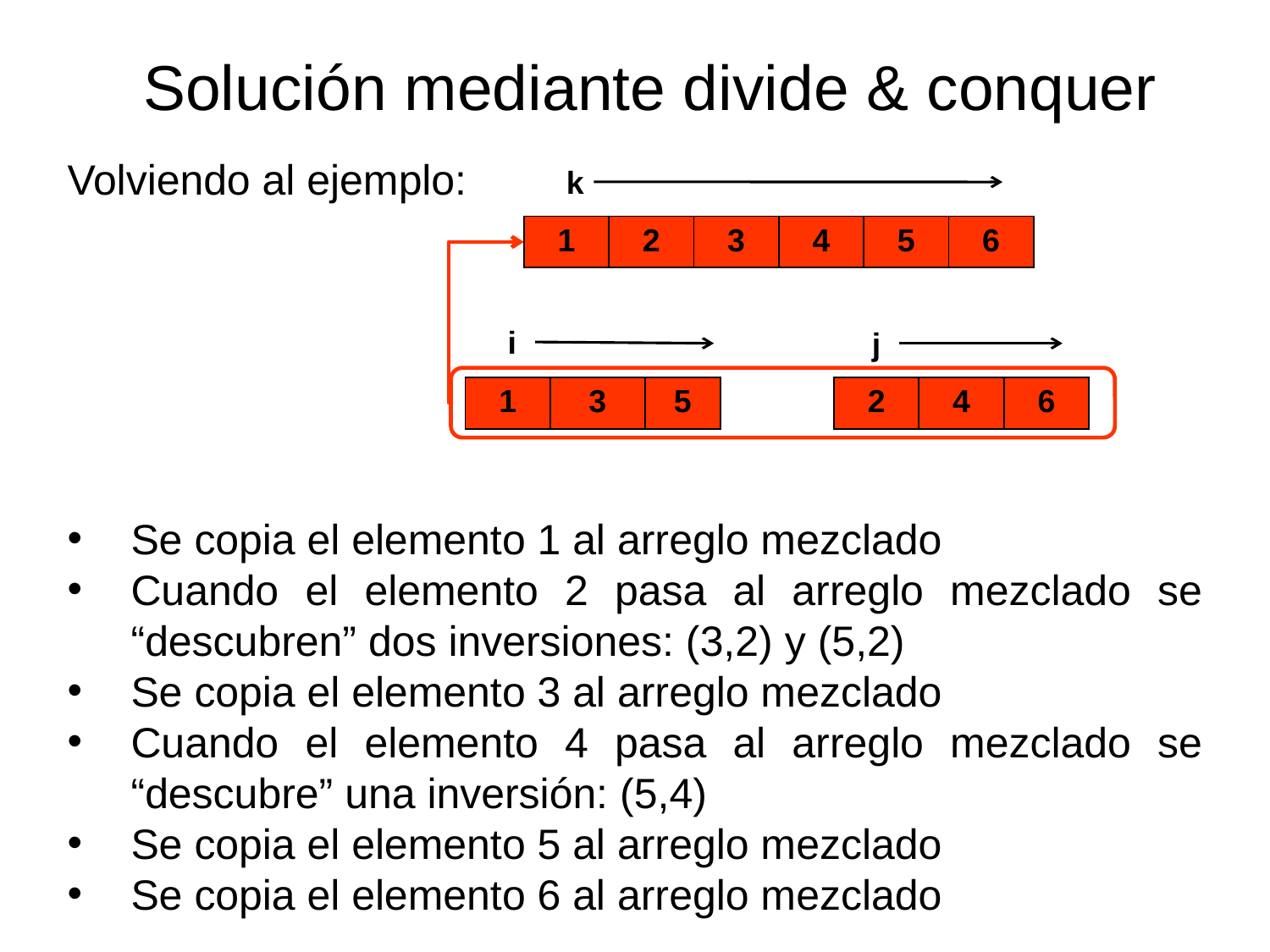

Solución mediante divide & conquer
Volviendo al ejemplo:
k
| 1 | 2 | 3 | 4 | 5 | 6 |
| --- | --- | --- | --- | --- | --- |
i
j

| 1 | 3 | 5 |
| --- | --- | --- |
| 2 | 4 | 6 |
| --- | --- | --- |
Se copia el elemento 1 al arreglo mezclado
Cuando el elemento 2 pasa al arreglo mezclado se “descubren” dos inversiones: (3,2) y (5,2)
Se copia el elemento 3 al arreglo mezclado
Cuando el elemento 4 pasa al arreglo mezclado se “descubre” una inversión: (5,4)
Se copia el elemento 5 al arreglo mezclado
Se copia el elemento 6 al arreglo mezclado